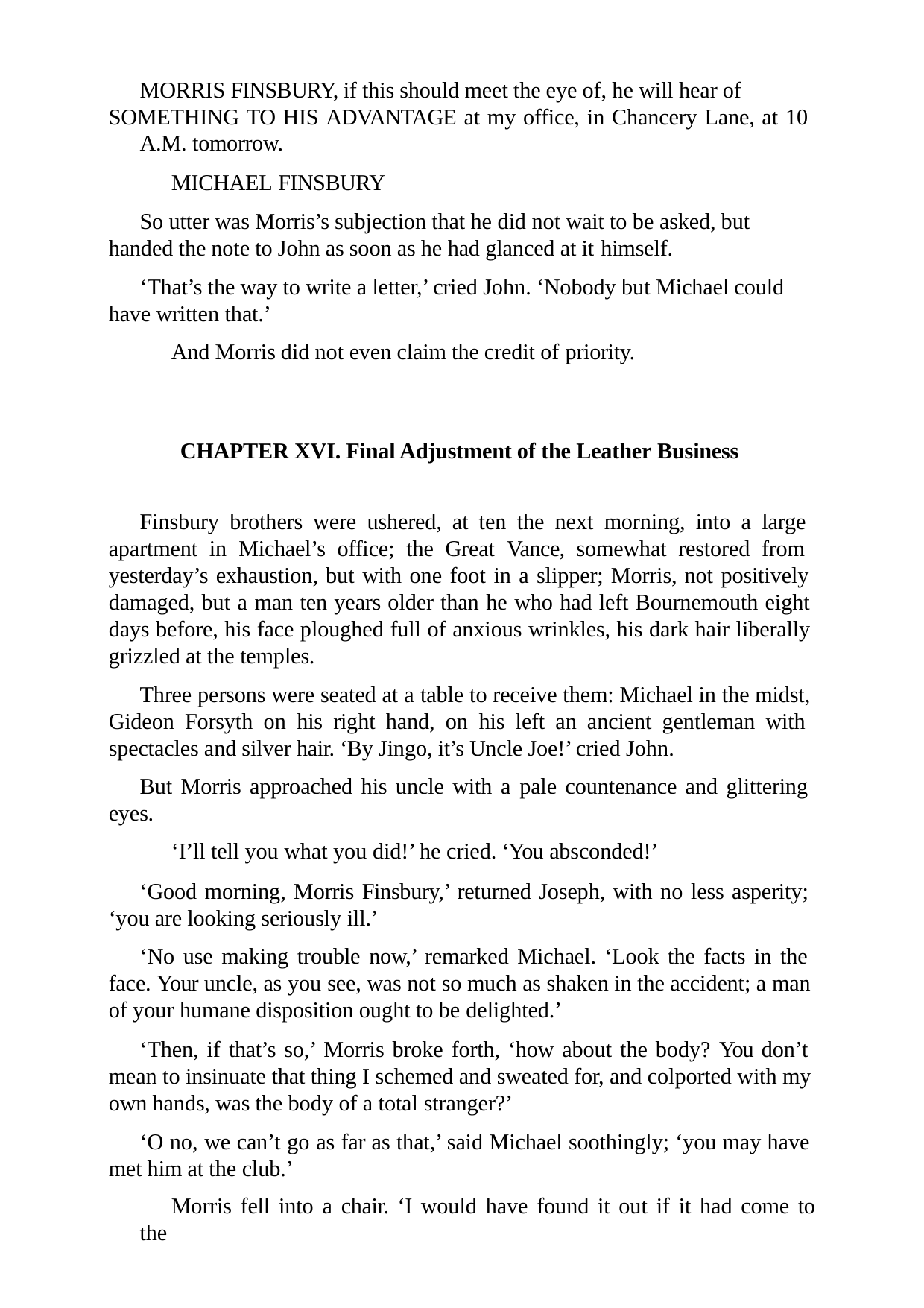

MORRIS FINSBURY, if this should meet the eye of, he will hear of  SOMETHING TO HIS ADVANTAGE at my office, in Chancery Lane, at 10
A.M. tomorrow.
MICHAEL FINSBURY
So utter was Morris’s subjection that he did not wait to be asked, but  handed the note to John as soon as he had glanced at it himself.
‘That’s the way to write a letter,’ cried John. ‘Nobody but Michael could  have written that.’
And Morris did not even claim the credit of priority.
CHAPTER XVI. Final Adjustment of the Leather Business

Finsbury brothers were ushered, at ten the next morning, into a large  apartment in Michael’s office; the Great Vance, somewhat restored from  yesterday’s exhaustion, but with one foot in a slipper; Morris, not positively  damaged, but a man ten years older than he who had left Bournemouth eight  days before, his face ploughed full of anxious wrinkles, his dark hair liberally  grizzled at the temples.
Three persons were seated at a table to receive them: Michael in the midst,  Gideon Forsyth on his right hand, on his left an ancient gentleman with  spectacles and silver hair. ‘By Jingo, it’s Uncle Joe!’ cried John.
But Morris approached his uncle with a pale countenance and glittering  eyes.
‘I’ll tell you what you did!’ he cried. ‘You absconded!’
‘Good morning, Morris Finsbury,’ returned Joseph, with no less asperity;  ‘you are looking seriously ill.’
‘No use making trouble now,’ remarked Michael. ‘Look the facts in the  face. Your uncle, as you see, was not so much as shaken in the accident; a man  of your humane disposition ought to be delighted.’
‘Then, if that’s so,’ Morris broke forth, ‘how about the body? You don’t  mean to insinuate that thing I schemed and sweated for, and colported with my  own hands, was the body of a total stranger?’
‘O no, we can’t go as far as that,’ said Michael soothingly; ‘you may have  met him at the club.’
Morris fell into a chair. ‘I would have found it out if it had come to the